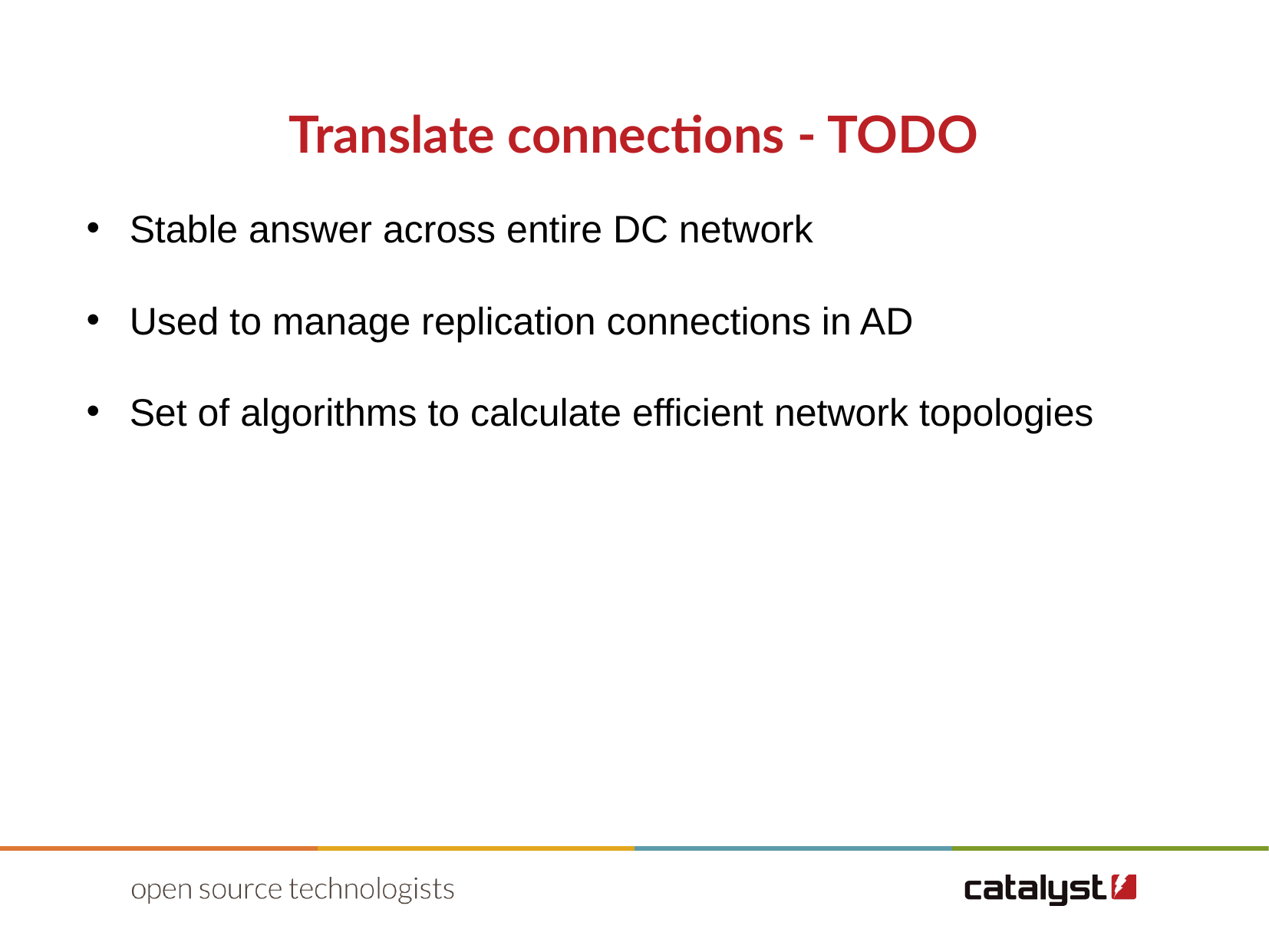

Translate connections - TODO
Stable answer across entire DC network
Used to manage replication connections in AD
Set of algorithms to calculate efficient network topologies